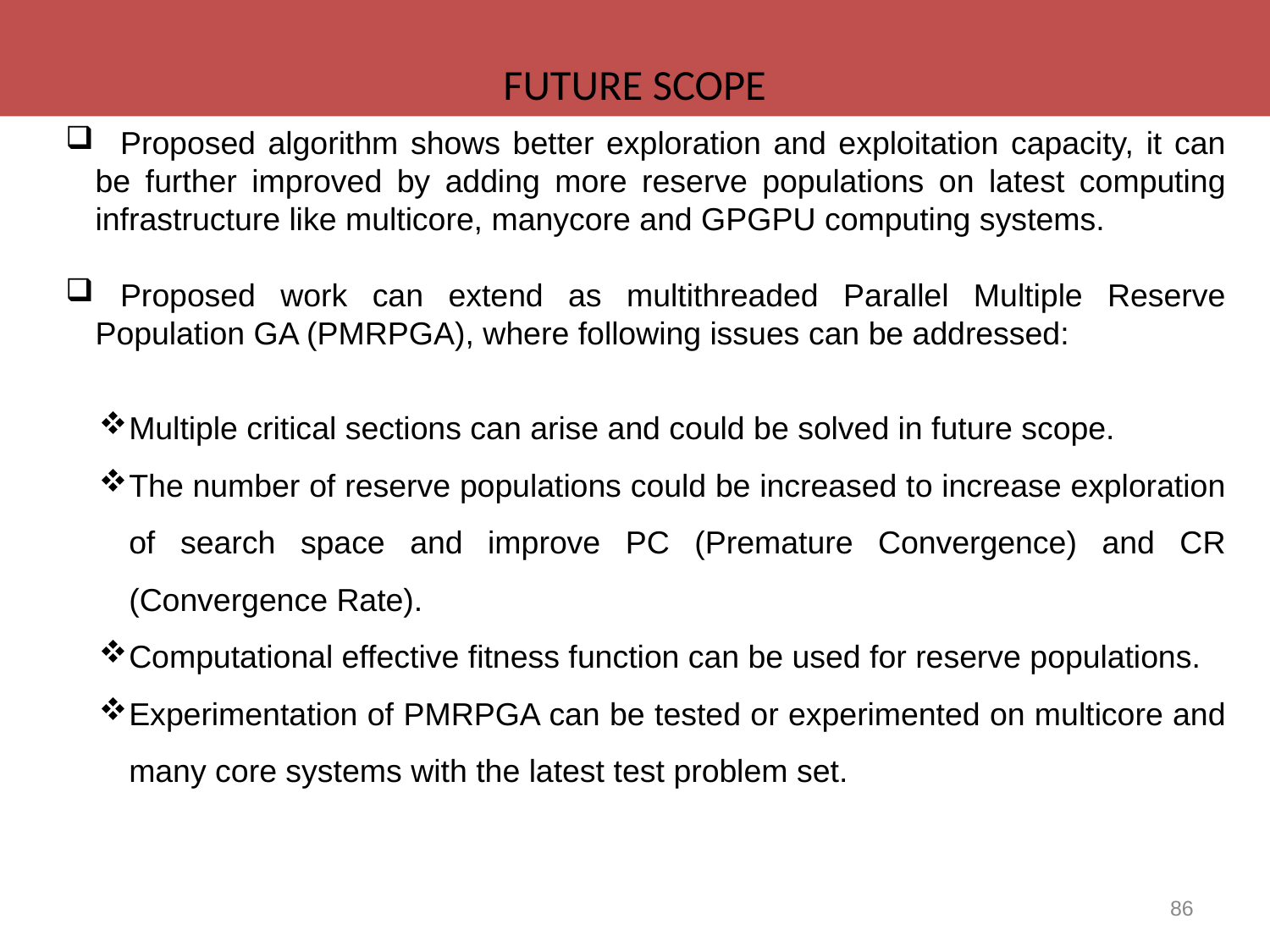

Future Scope

  Proposed algorithm shows better exploration and exploitation capacity, it can be further improved by adding more reserve populations on latest computing infrastructure like multicore, manycore and GPGPU computing systems.

 Proposed work can extend as multithreaded Parallel Multiple Reserve Population GA (PMRPGA), where following issues can be addressed:

Multiple critical sections can arise and could be solved in future scope.
The number of reserve populations could be increased to increase exploration of search space and improve PC (Premature Convergence) and CR (Convergence Rate).
Computational effective fitness function can be used for reserve populations.
Experimentation of PMRPGA can be tested or experimented on multicore and many core systems with the latest test problem set.

86